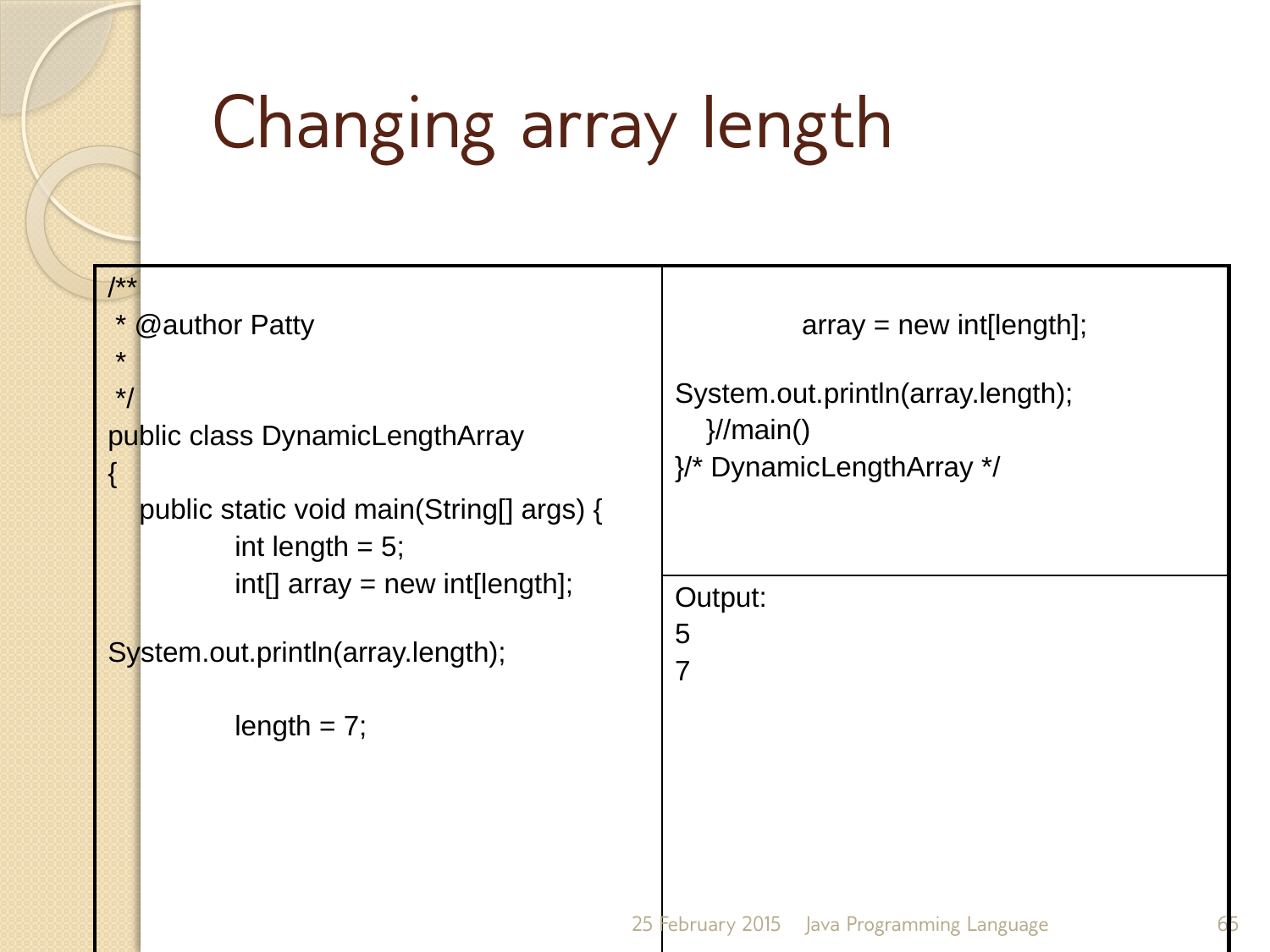

# Changing array length
| /\*\* \* @author Patty \* \*/ public class DynamicLengthArray { public static void main(String[] args) { int length = 5; int[] array = new int[length]; System.out.println(array.length); length = 7; | array = new int[length]; System.out.println(array.length); }//main() }/\* DynamicLengthArray \*/ |
| --- | --- |
|  | Output: 5 7 |
25 February 2015
Java Programming Language
65